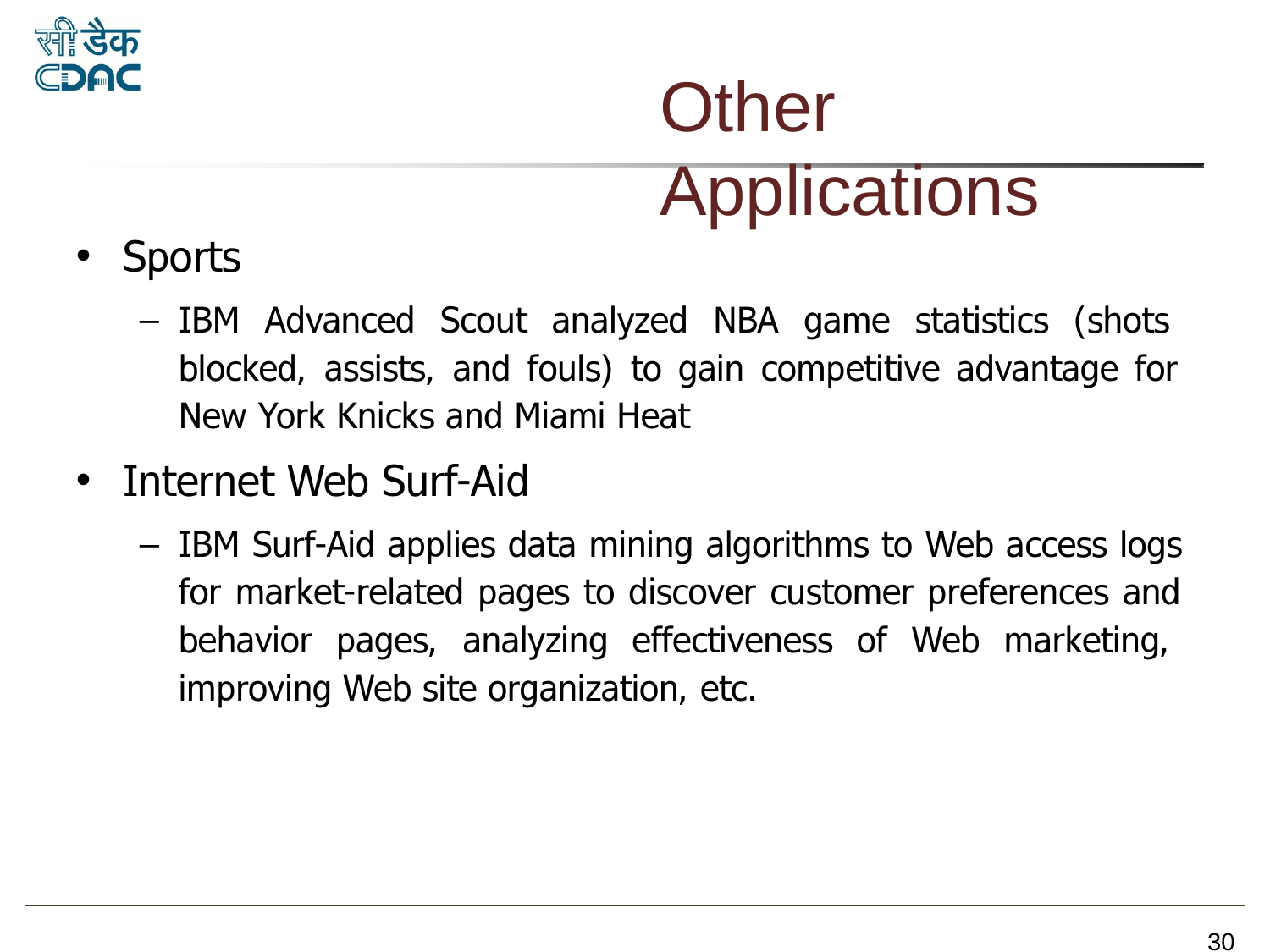

# Other Applications

Sports
IBM Advanced Scout analyzed NBA game statistics (shots  blocked, assists, and fouls) to gain competitive advantage for  New York Knicks and Miami Heat
Internet Web Surf-Aid
IBM Surf-Aid applies data mining algorithms to Web access logs  for market-related pages to discover customer preferences and  behavior pages, analyzing effectiveness of Web marketing,  improving Web site organization, etc.

30